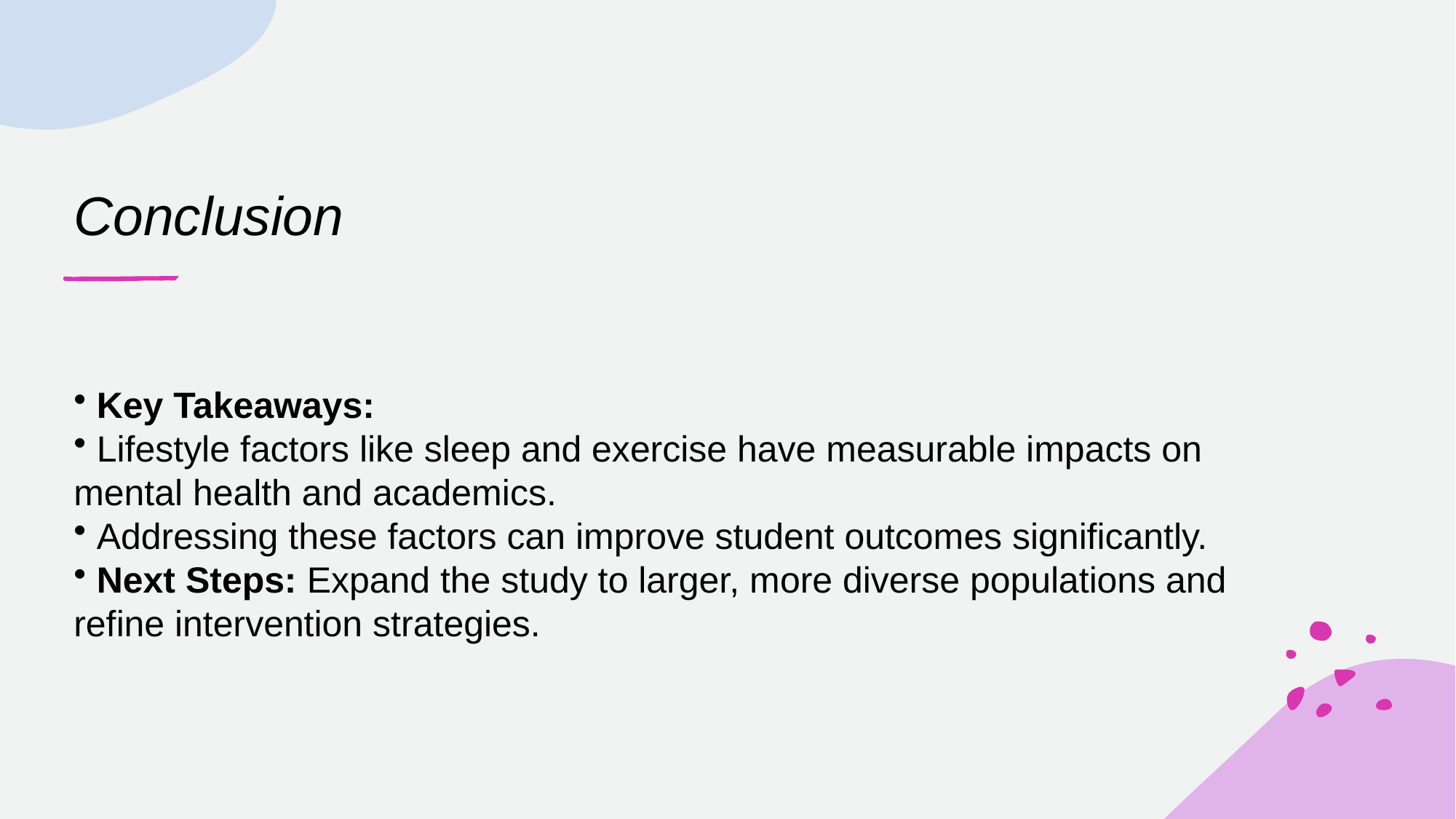

# Conclusion
 Key Takeaways:
 Lifestyle factors like sleep and exercise have measurable impacts on mental health and academics.
 Addressing these factors can improve student outcomes significantly.
 Next Steps: Expand the study to larger, more diverse populations and refine intervention strategies.